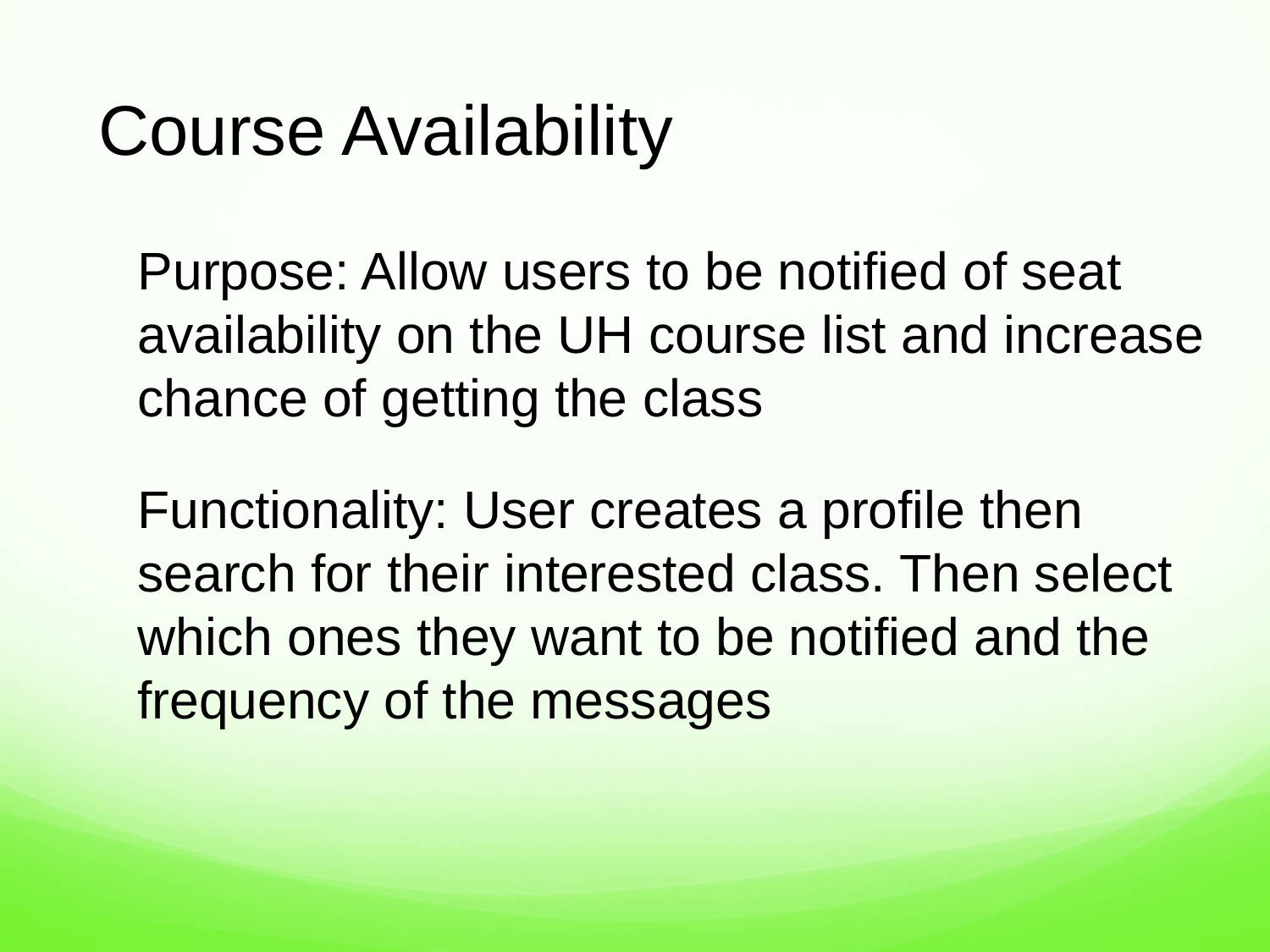

Course Availability
Purpose: Allow users to be notified of seat availability on the UH course list and increase chance of getting the class
Functionality: User creates a profile then search for their interested class. Then select which ones they want to be notified and the frequency of the messages